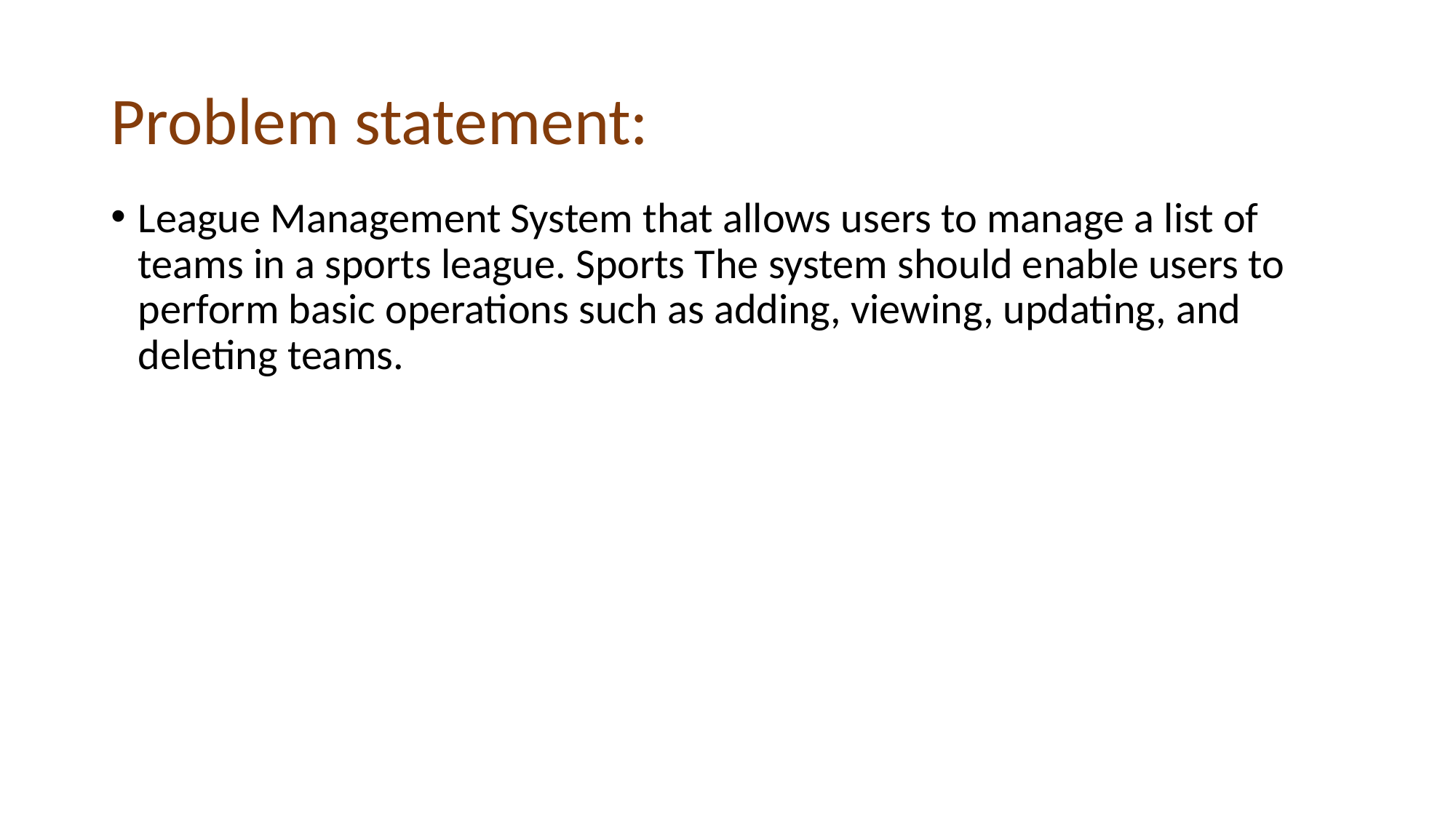

# Problem statement:
League Management System that allows users to manage a list of teams in a sports league. Sports The system should enable users to perform basic operations such as adding, viewing, updating, and deleting teams.